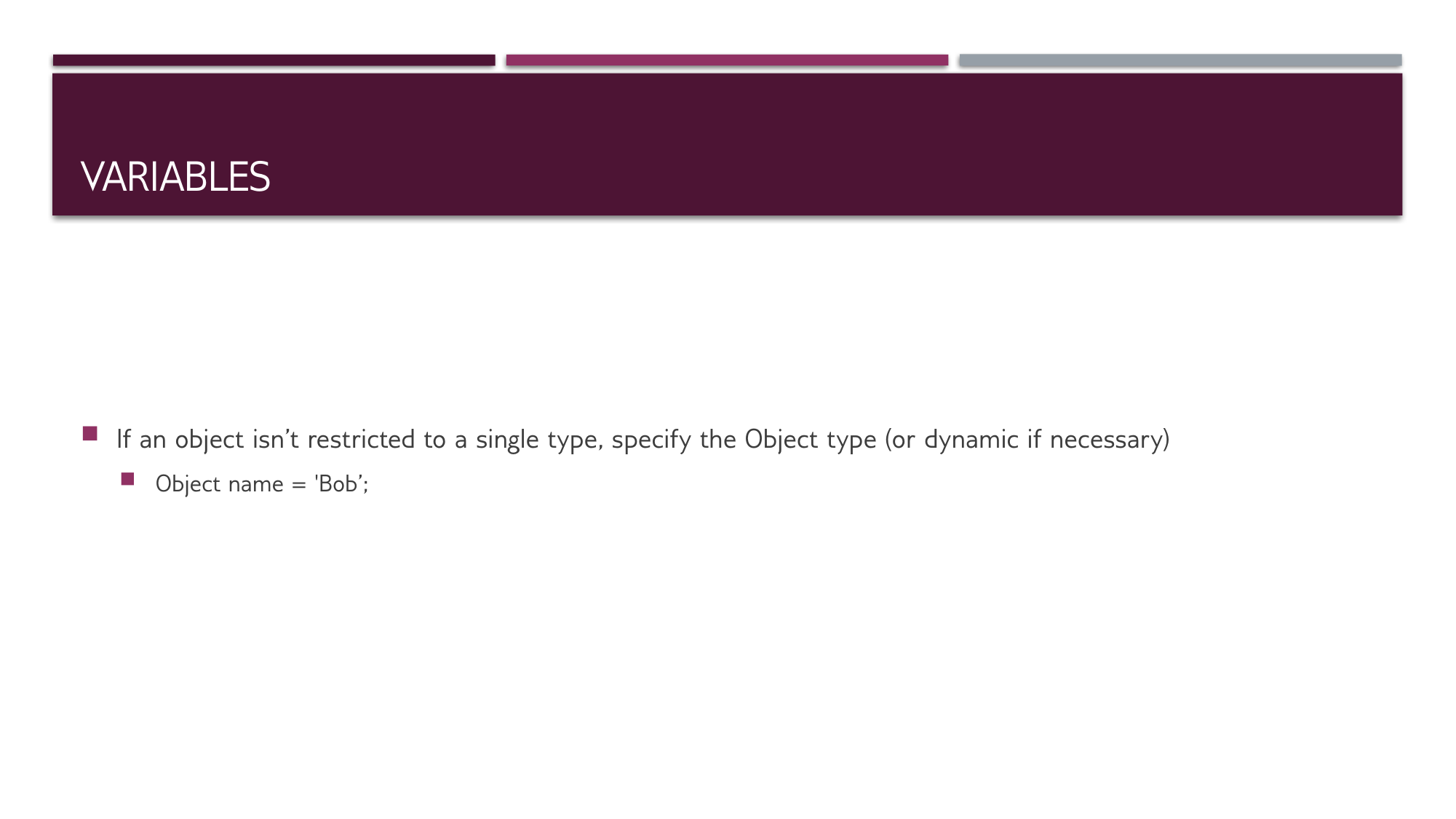

# variables
If an object isn’t restricted to a single type, specify the Object type (or dynamic if necessary)
Object name = 'Bob’;